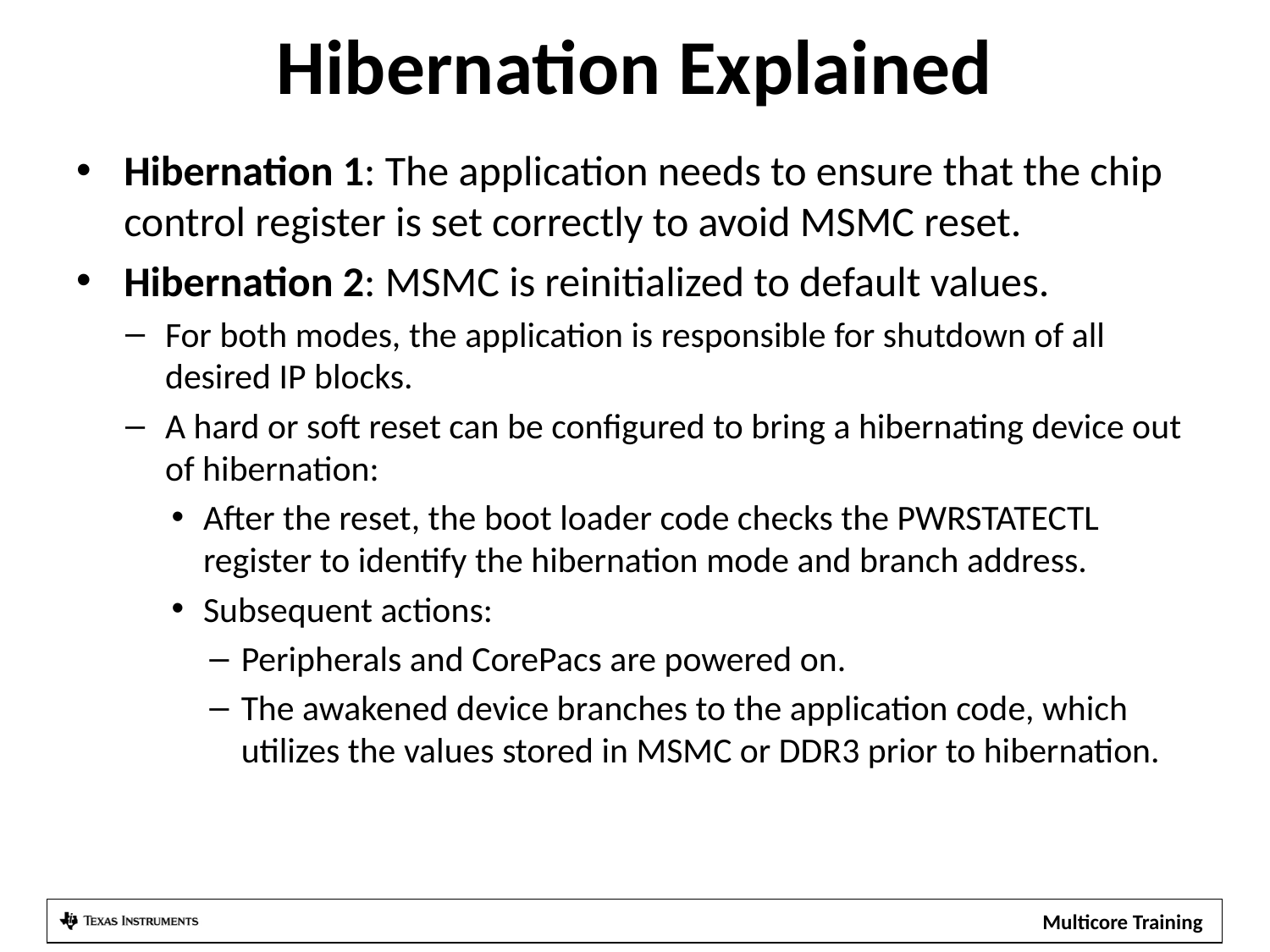

# Hibernation Explained
Hibernation 1: The application needs to ensure that the chip control register is set correctly to avoid MSMC reset.
Hibernation 2: MSMC is reinitialized to default values.
For both modes, the application is responsible for shutdown of all desired IP blocks.
A hard or soft reset can be configured to bring a hibernating device out of hibernation:
After the reset, the boot loader code checks the PWRSTATECTL register to identify the hibernation mode and branch address.
Subsequent actions:
Peripherals and CorePacs are powered on.
The awakened device branches to the application code, which utilizes the values stored in MSMC or DDR3 prior to hibernation.